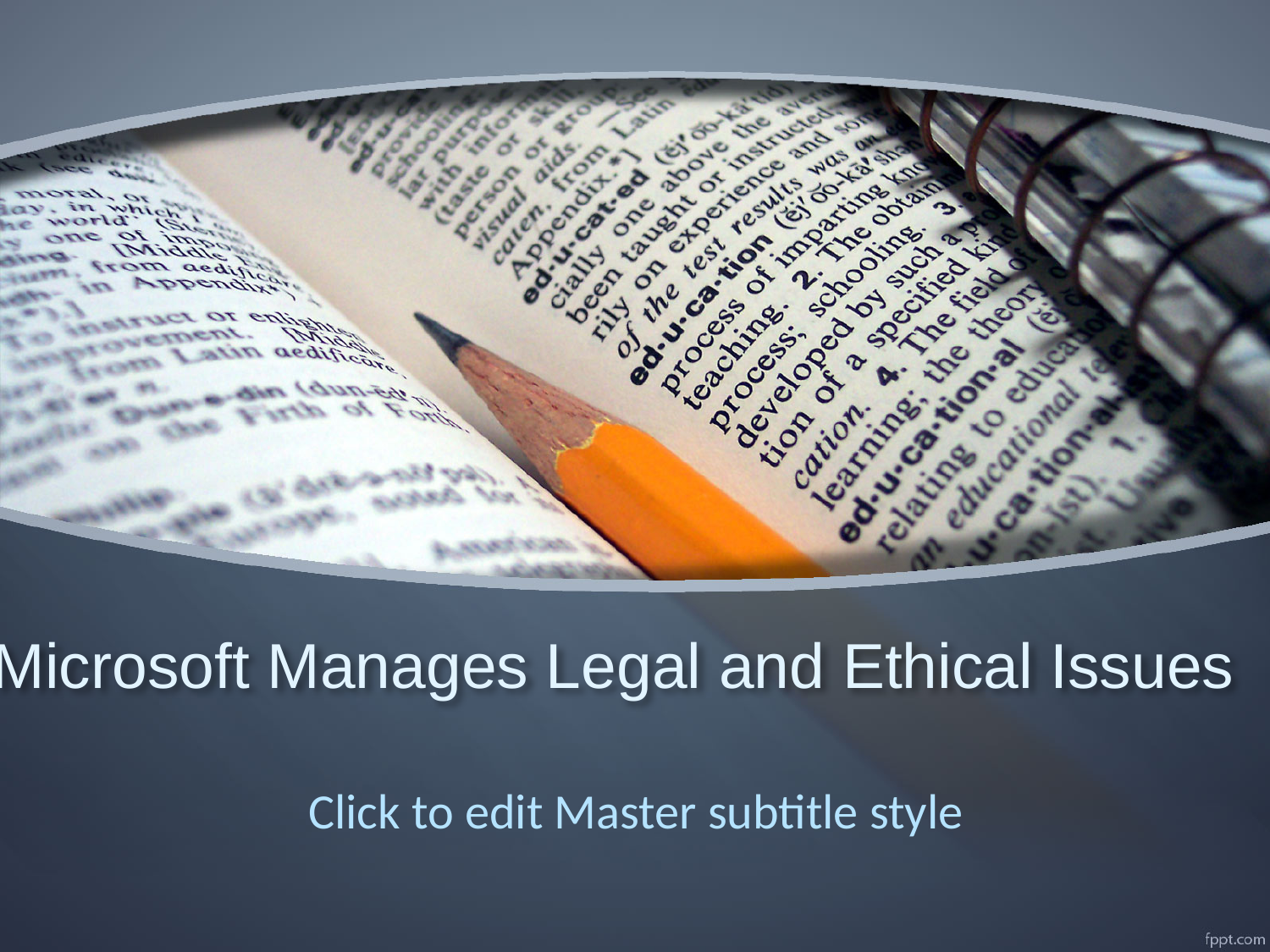

# Microsoft Manages Legal and Ethical Issues
Click to edit Master subtitle style